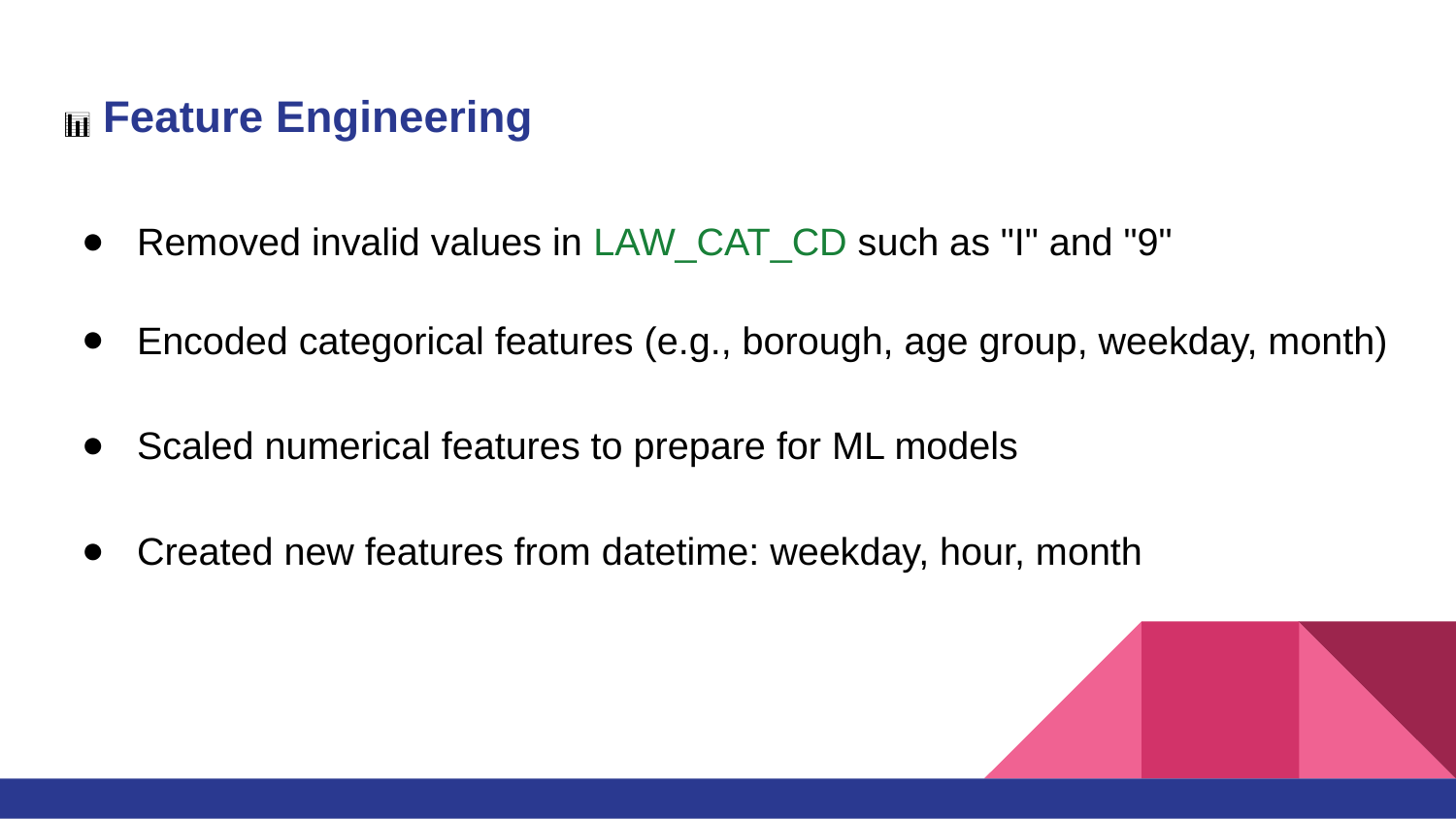

# 📊 Feature Engineering

Removed invalid values in LAW_CAT_CD such as "I" and "9"
Encoded categorical features (e.g., borough, age group, weekday, month)
Scaled numerical features to prepare for ML models
Created new features from datetime: weekday, hour, month